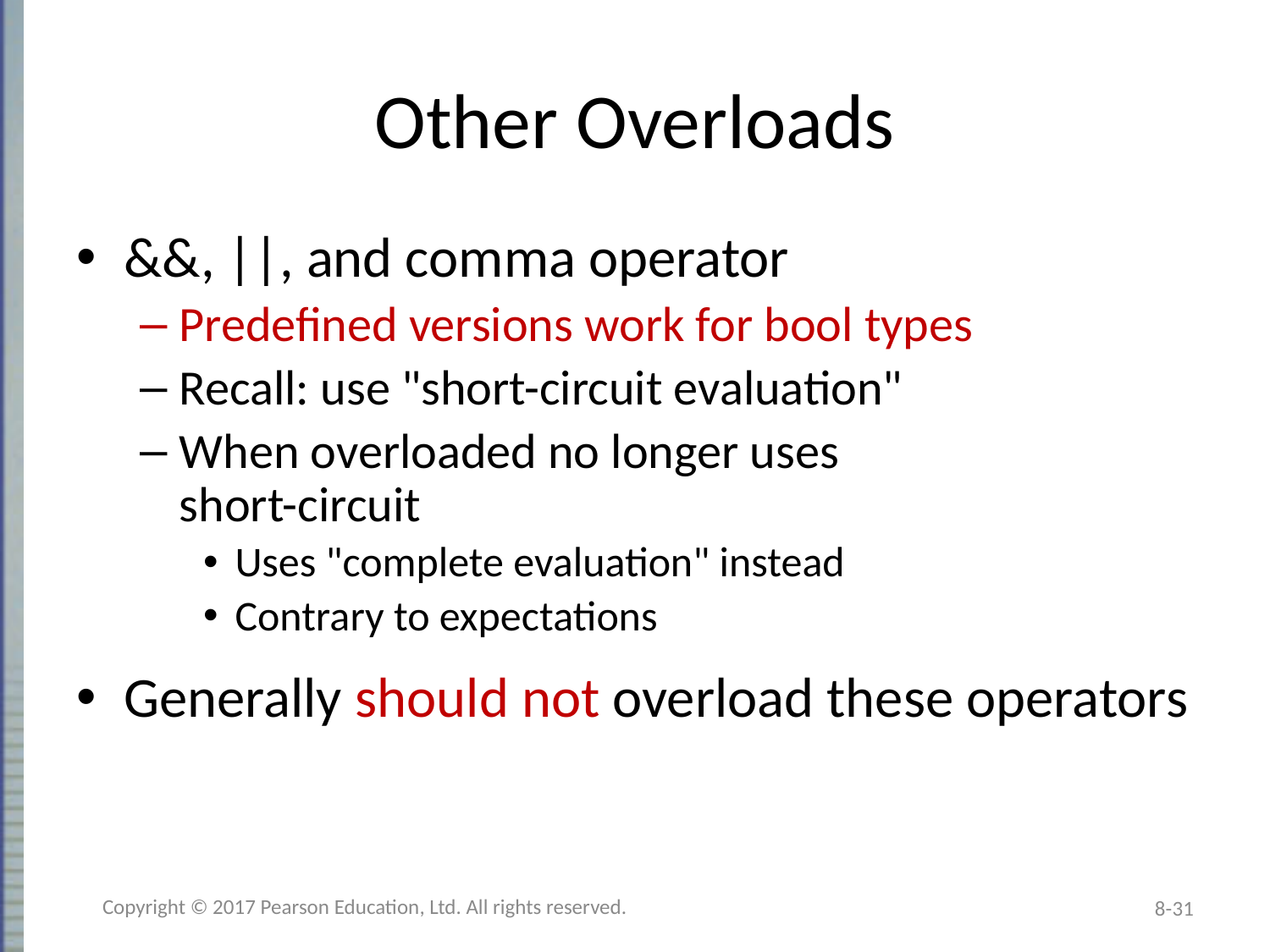

# Other Overloads
&&, ||, and comma operator
Predefined versions work for bool types
Recall: use "short-circuit evaluation"
When overloaded no longer uses
short-circuit
Uses "complete evaluation" instead
Contrary to expectations
Generally should not overload these operators
Copyright © 2017 Pearson Education, Ltd. All rights reserved.
8-31